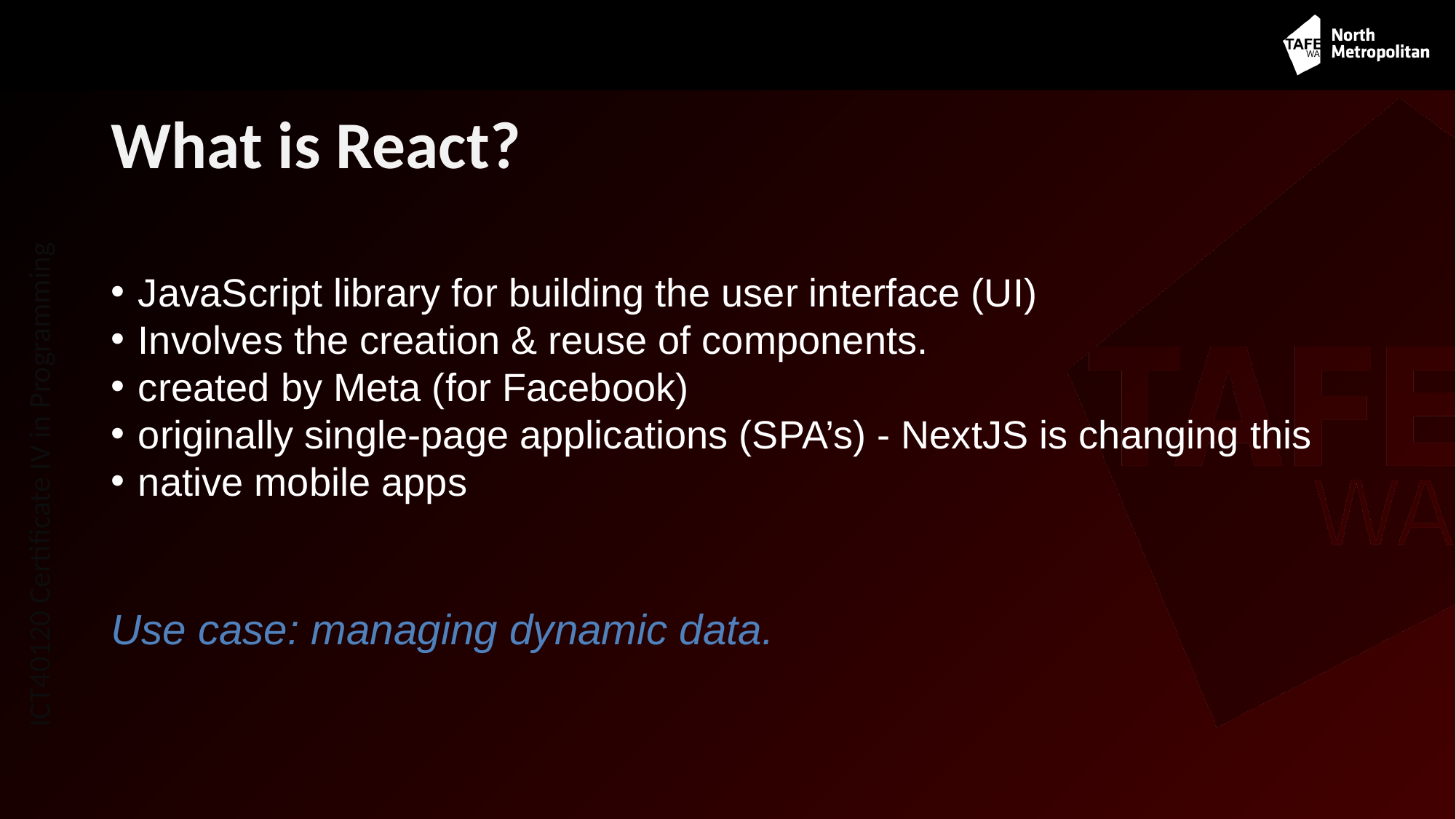

# What is React?
JavaScript library for building the user interface (UI)
Involves the creation & reuse of components.
created by Meta (for Facebook)
originally single-page applications (SPA’s) - NextJS is changing this
native mobile apps
Use case: managing dynamic data.